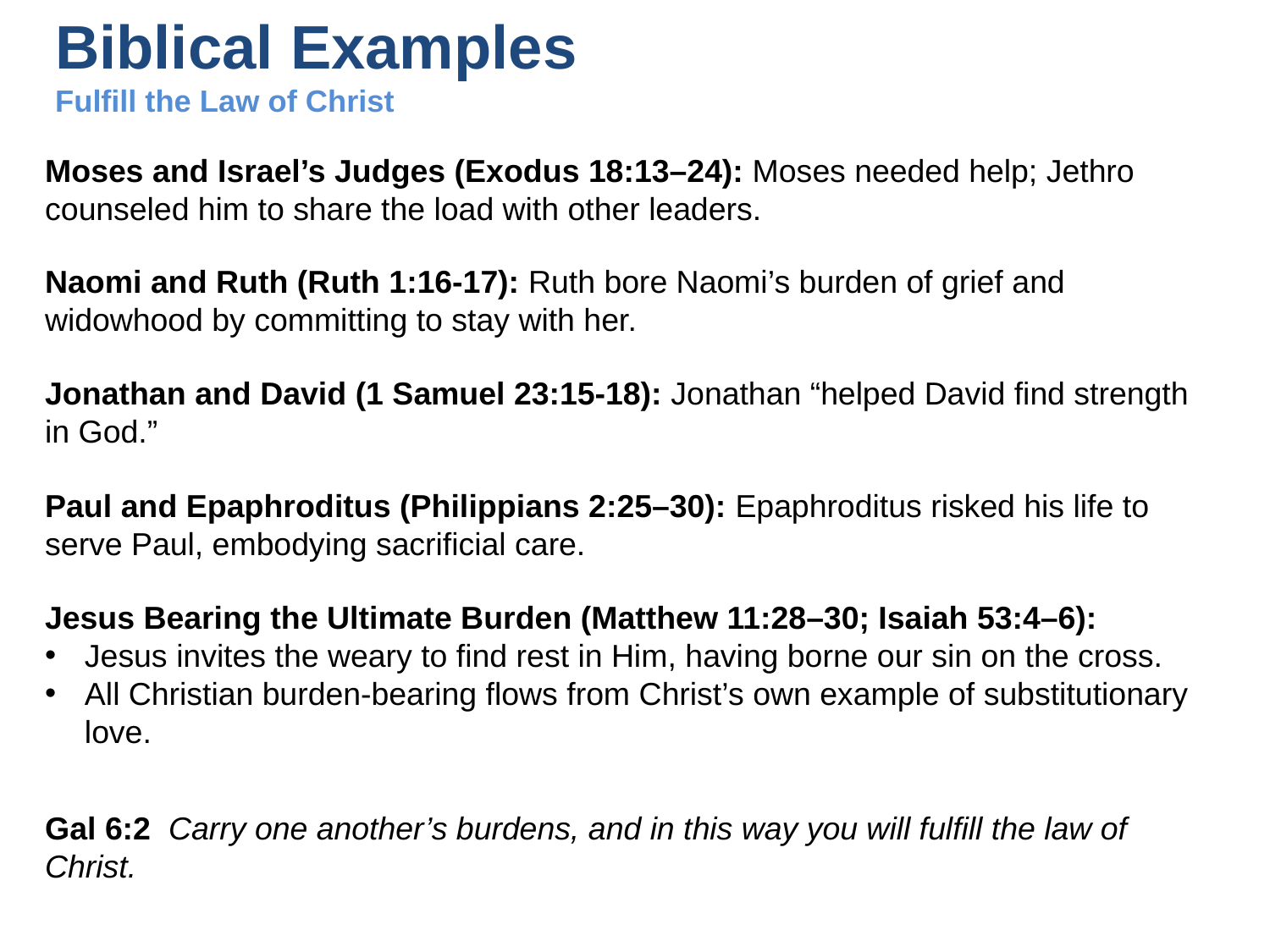

# Biblical Examples Fulfill the Law of Christ
Moses and Israel’s Judges (Exodus 18:13–24): Moses needed help; Jethro counseled him to share the load with other leaders.
Naomi and Ruth (Ruth 1:16-17): Ruth bore Naomi’s burden of grief and widowhood by committing to stay with her.
Jonathan and David (1 Samuel 23:15-18): Jonathan “helped David find strength in God.”
Paul and Epaphroditus (Philippians 2:25–30): Epaphroditus risked his life to serve Paul, embodying sacrificial care.
Jesus Bearing the Ultimate Burden (Matthew 11:28–30; Isaiah 53:4–6):
Jesus invites the weary to find rest in Him, having borne our sin on the cross.
All Christian burden-bearing flows from Christ’s own example of substitutionary love.
Gal 6:2  Carry one another’s burdens, and in this way you will fulfill the law of Christ.